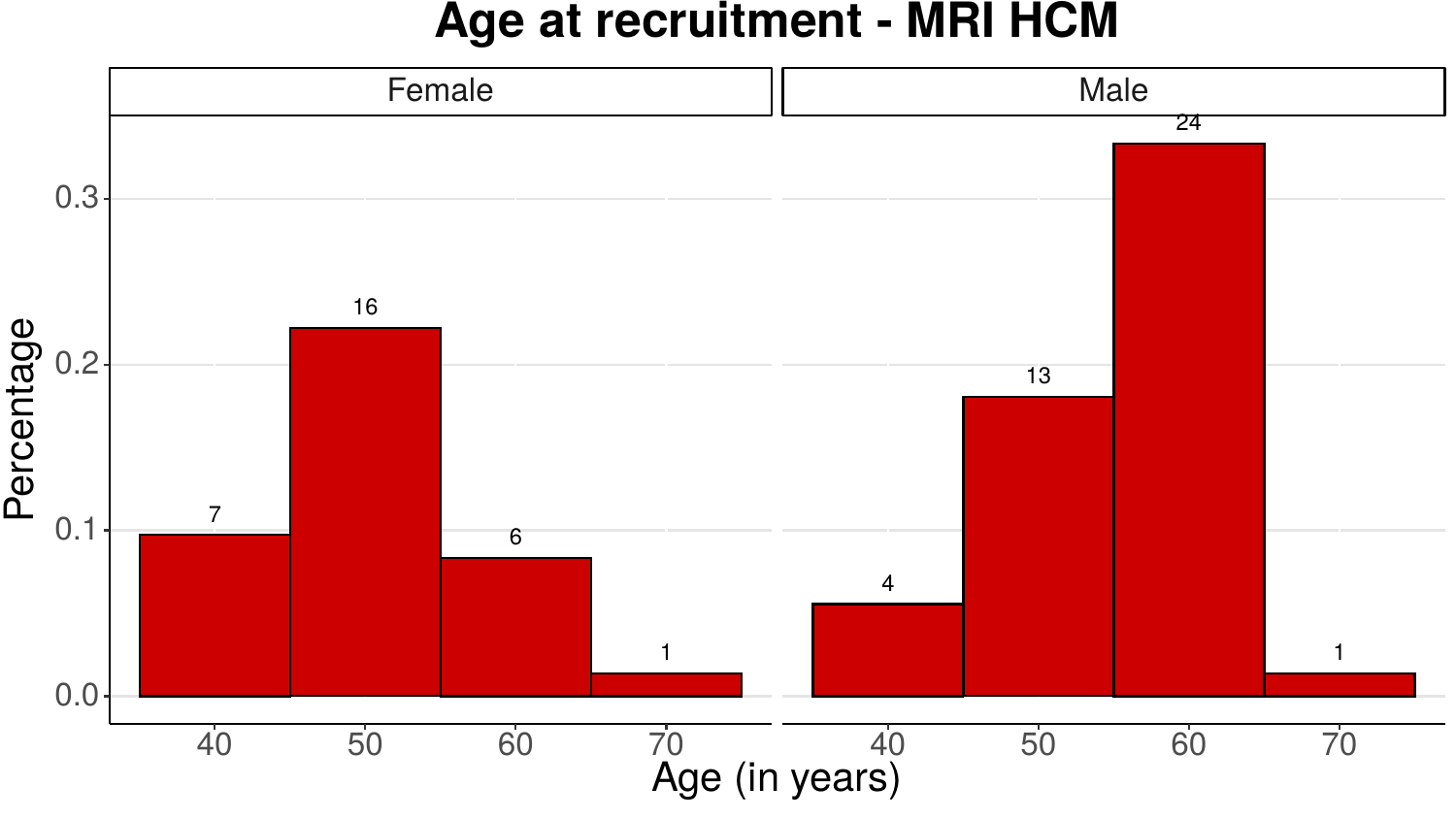

Age at recruitment - MRI HCM

Female
Male
24

0.3

16

0.2

13

Percentage

7
0.1
6

4

1
1

0.0

60
60
40
40
50
70
50
70
Age (in years)